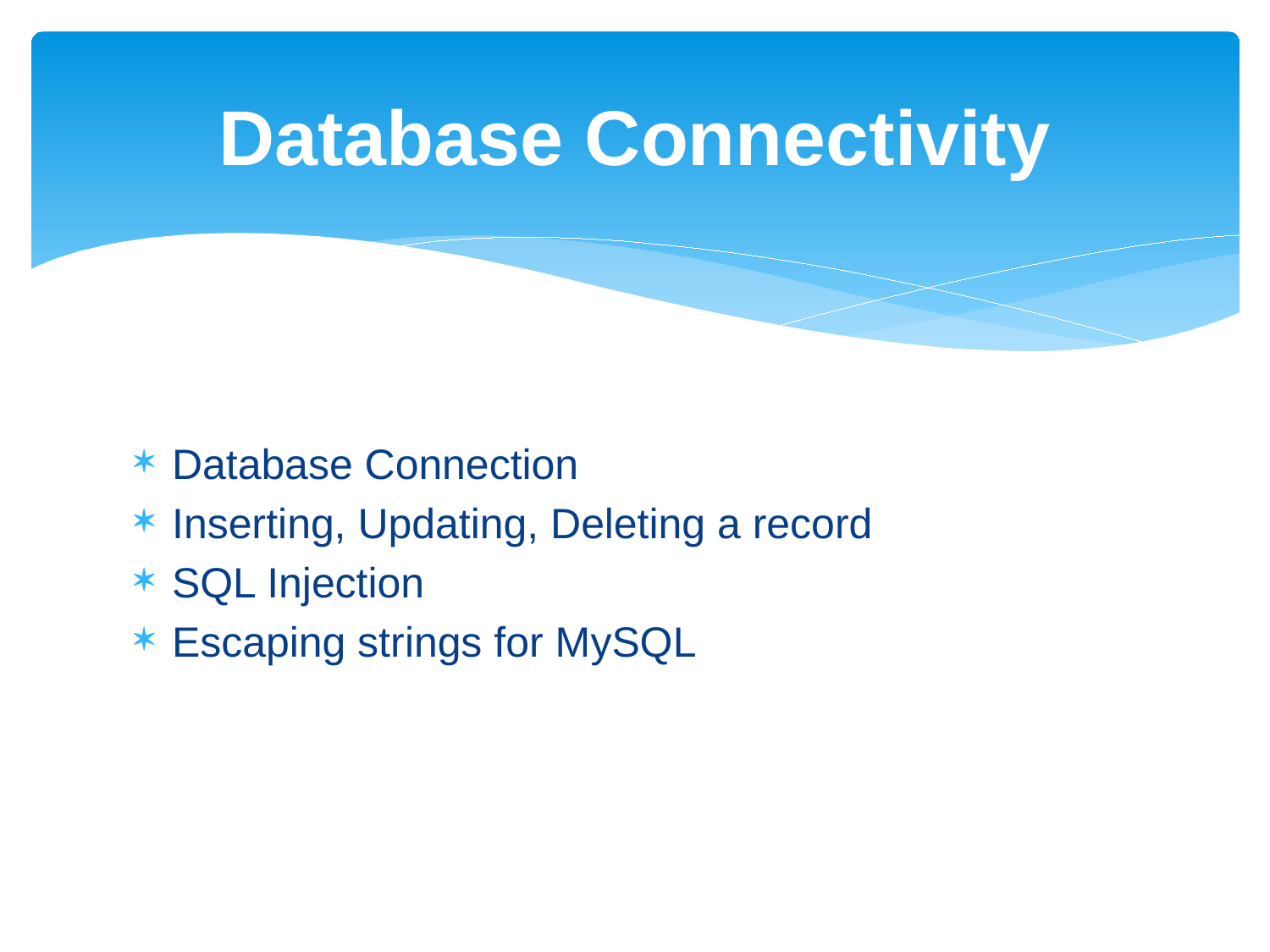

# Database Connectivity

Database Connection
Inserting, Updating, Deleting a record
SQL Injection
Escaping strings for MySQL